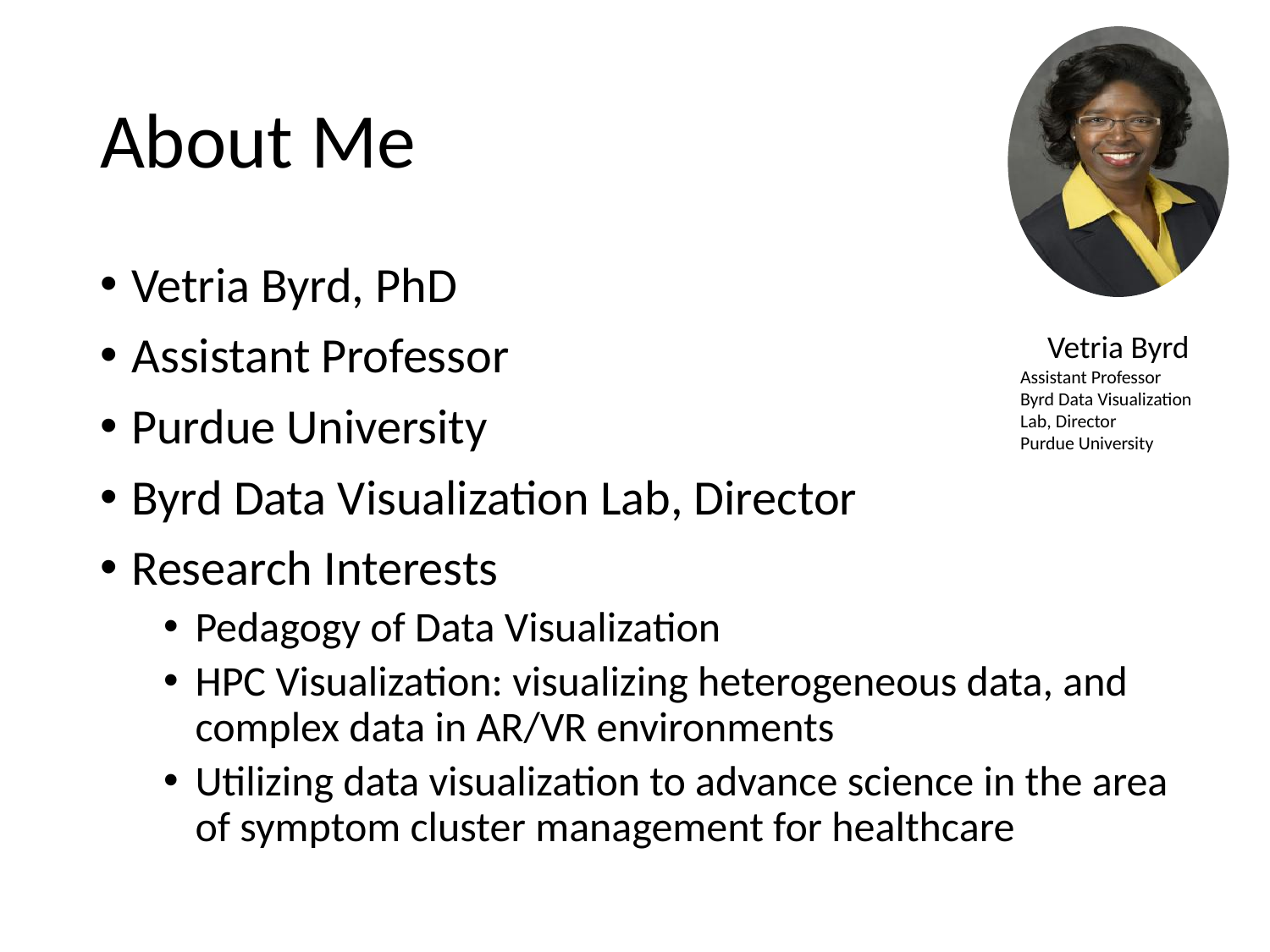

# About Me
Vetria Byrd, PhD
Assistant Professor
Purdue University
Byrd Data Visualization Lab, Director
Research Interests
Pedagogy of Data Visualization
HPC Visualization: visualizing heterogeneous data, and complex data in AR/VR environments
Utilizing data visualization to advance science in the area of symptom cluster management for healthcare
Vetria Byrd
Assistant Professor
Byrd Data Visualization Lab, Director
Purdue University